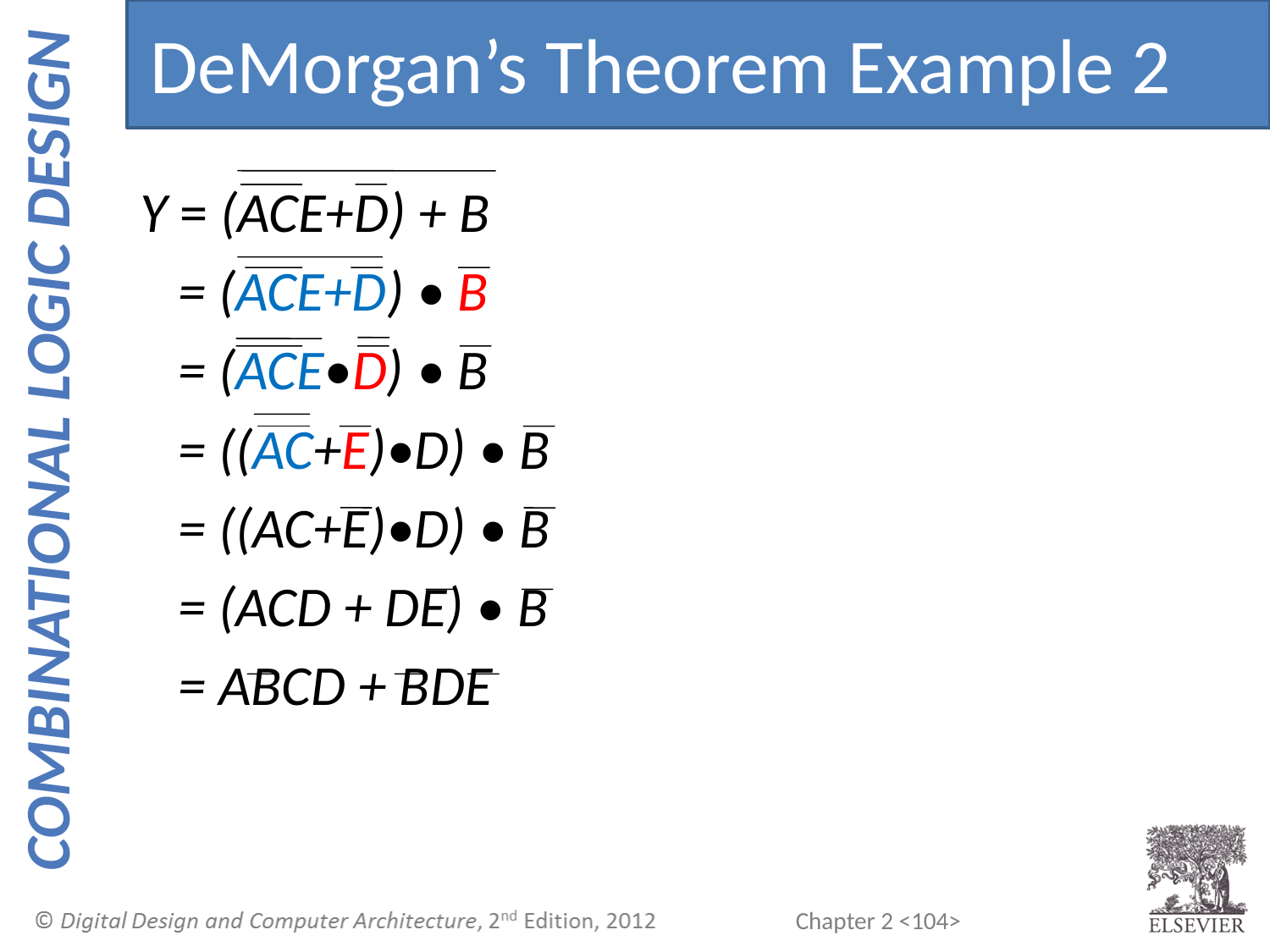

DeMorgan’s Theorem Example 2
Y = (ACE+D) + B
   = (ACE+D) • B
   = (ACE•D) • B
   = ((AC+E)•D) • B
   = ((AC+E)•D) • B
   = (ACD + DE) • B
   = ABCD + BDE